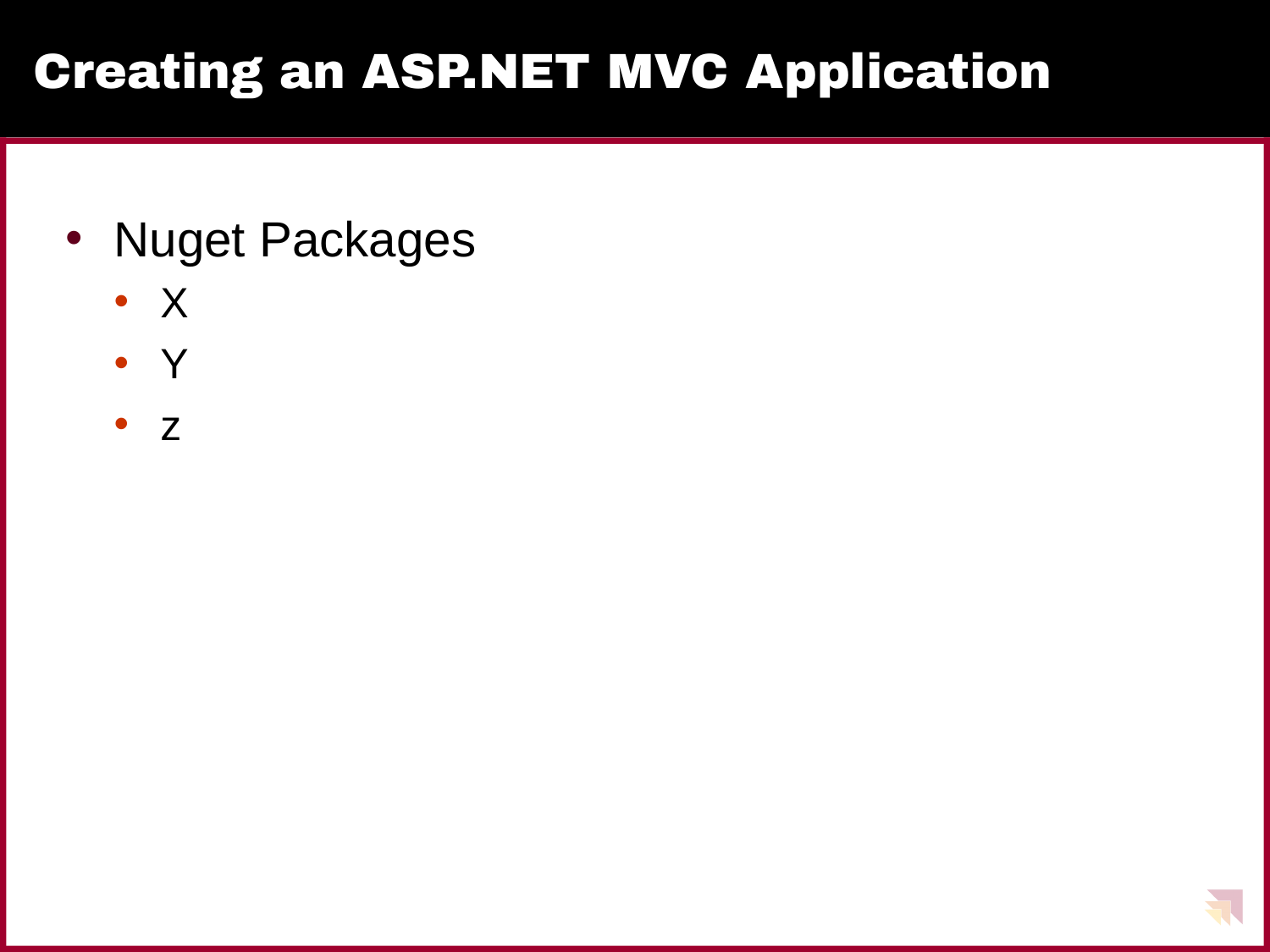

# Creating an ASP.NET MVC Application
Nuget Packages
X
Y
z